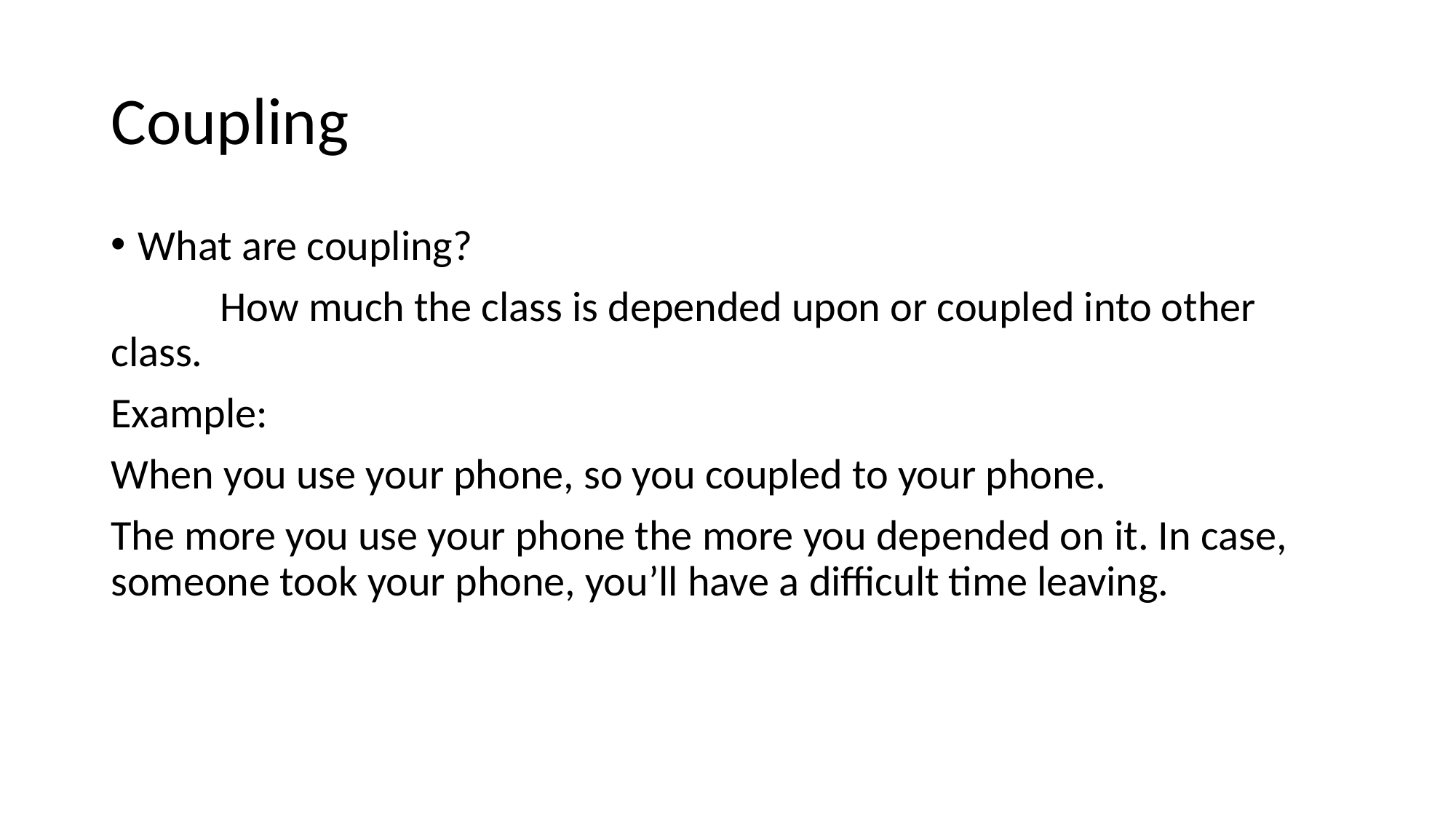

# Coupling
What are coupling?
	How much the class is depended upon or coupled into other 	class.
Example:
When you use your phone, so you coupled to your phone.
The more you use your phone the more you depended on it. In case, someone took your phone, you’ll have a difficult time leaving.